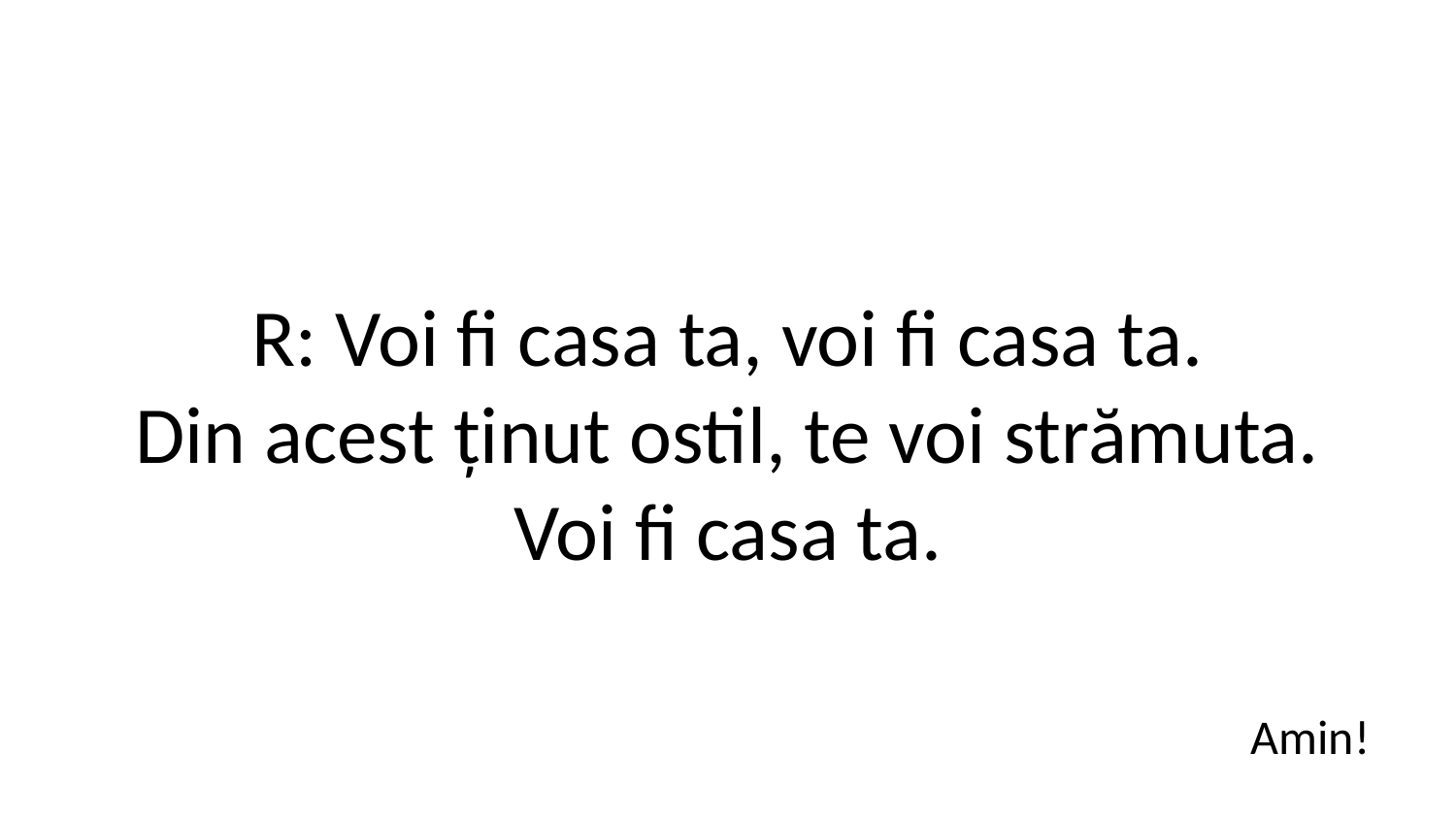

R: Voi fi casa ta, voi fi casa ta.
Din acest ținut ostil, te voi strămuta.
Voi fi casa ta.

Amin!